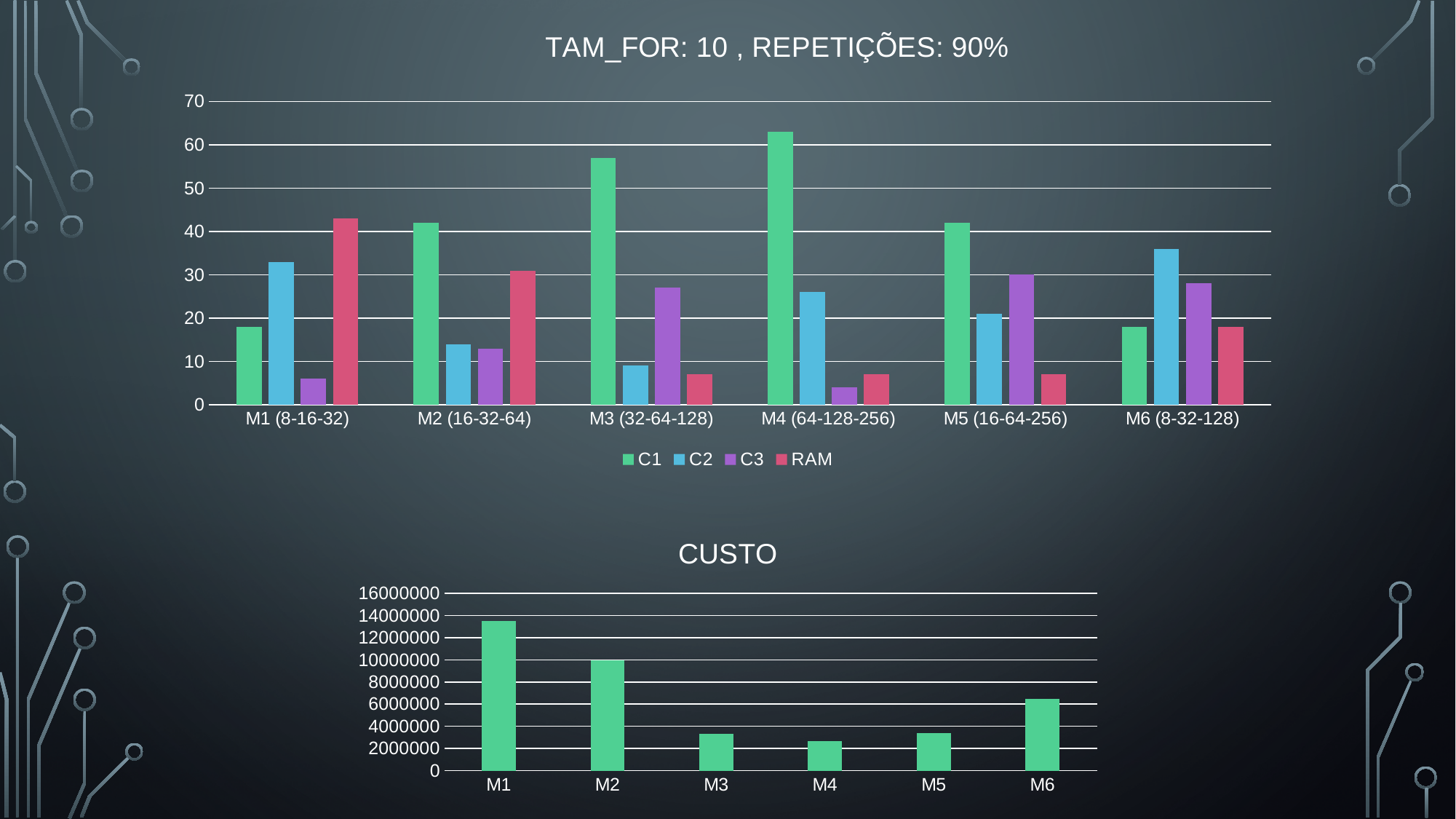

### Chart: TAM_FOR: 10 , REPETIÇÕES: 90%

| Category | C1 | C2 | C3 | RAM |
|---|---|---|---|---|
| M1 (8-16-32) | 18.0 | 33.0 | 6.0 | 43.0 |
| M2 (16-32-64) | 42.0 | 14.0 | 13.0 | 31.0 |
| M3 (32-64-128) | 57.0 | 9.0 | 27.0 | 7.0 |
| M4 (64-128-256) | 63.0 | 26.0 | 4.0 | 7.0 |
| M5 (16-64-256) | 42.0 | 21.0 | 30.0 | 7.0 |
| M6 (8-32-128) | 18.0 | 36.0 | 28.0 | 18.0 |

### Chart:

| Category | CUSTO |
|---|---|
| M1 | 13492170.0 |
| M2 | 9964800.0 |
| M3 | 3291210.0 |
| M4 | 2628360.0 |
| M5 | 3394800.0 |
| M6 | 6487470.0 |